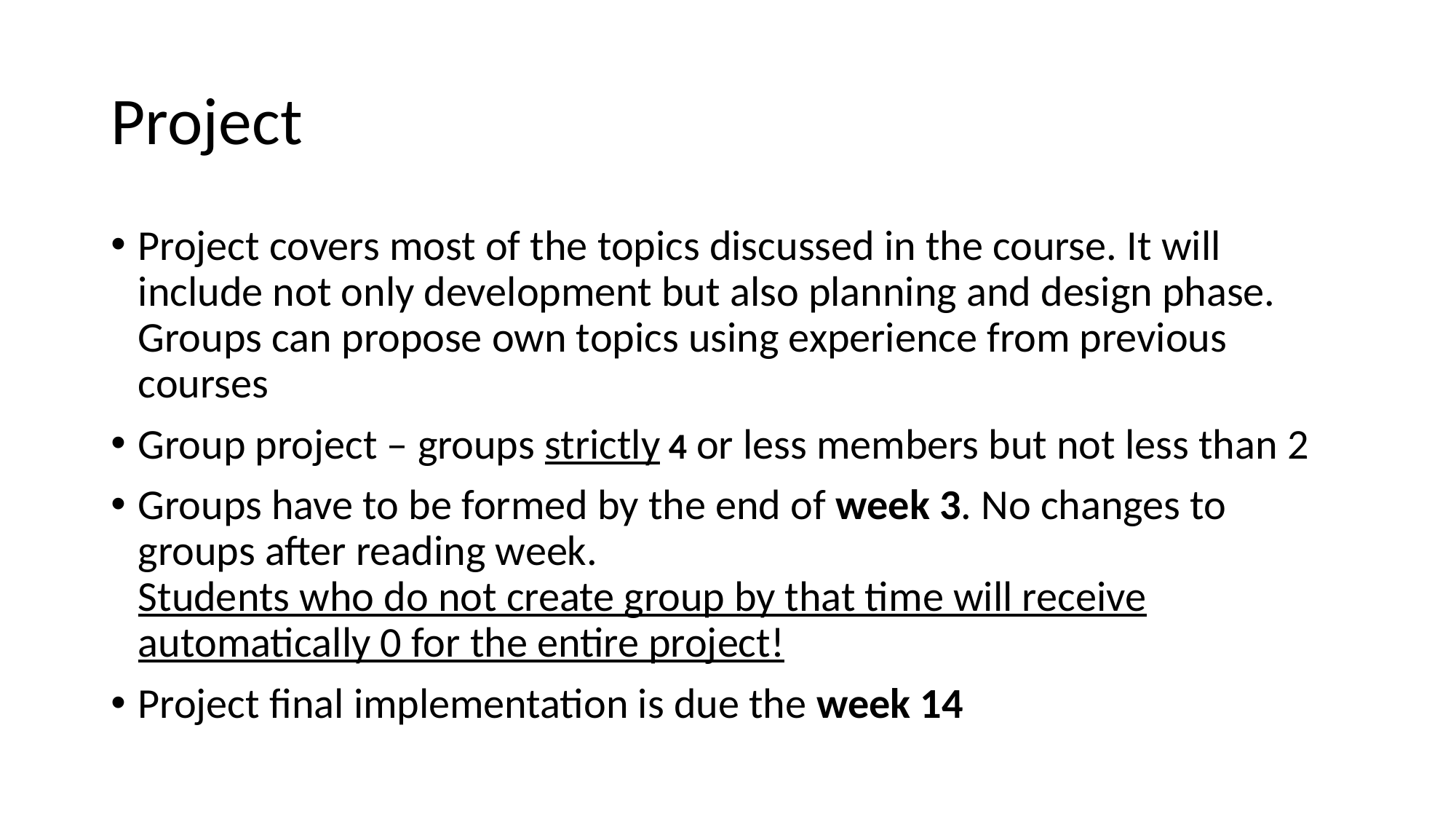

# Project
Project covers most of the topics discussed in the course. It will include not only development but also planning and design phase. Groups can propose own topics using experience from previous courses
Group project – groups strictly 4 or less members but not less than 2
Groups have to be formed by the end of week 3. No changes to groups after reading week.
Students who do not create group by that time will receive automatically 0 for the entire project!
Project final implementation is due the week 14